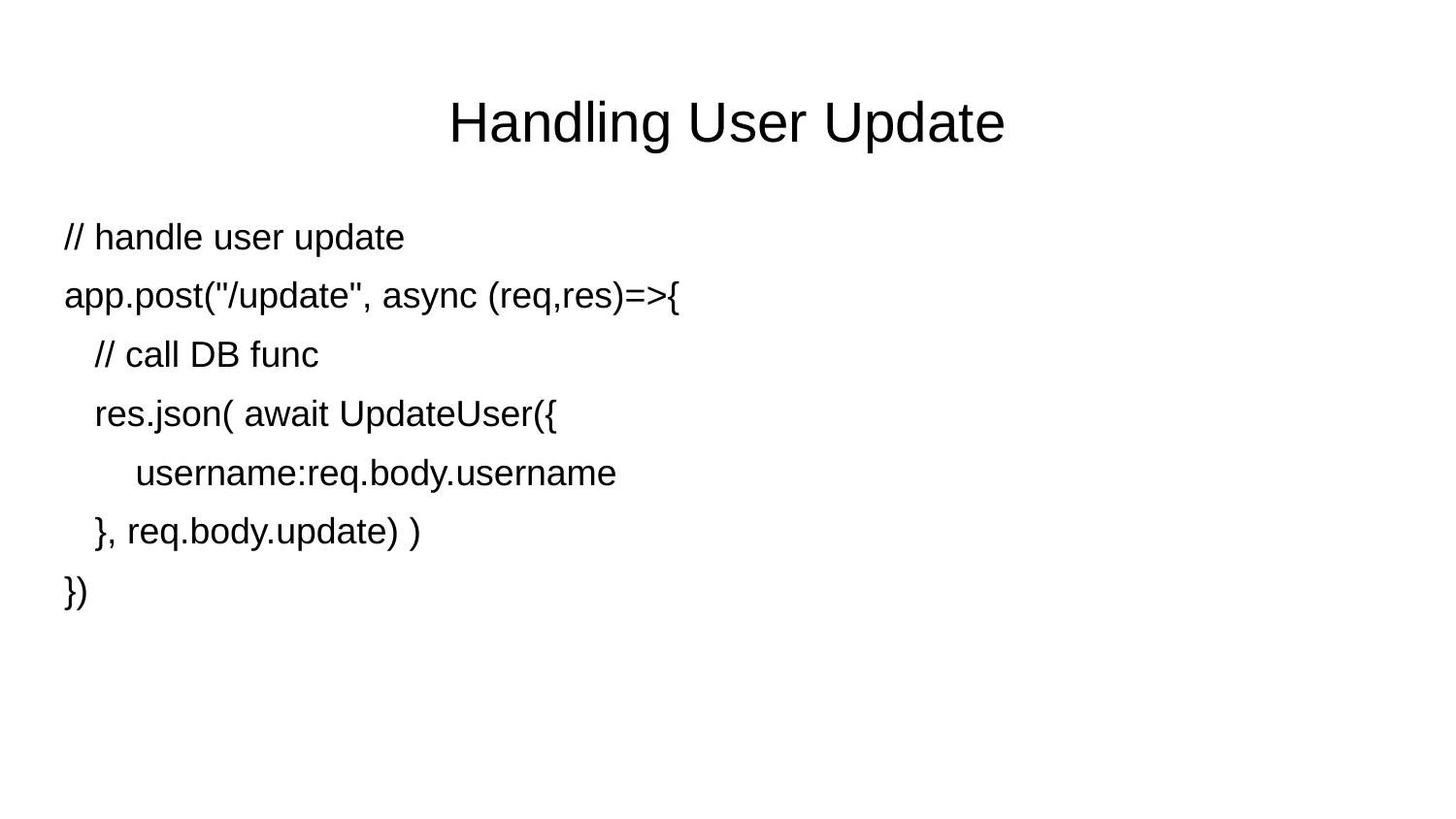

# Handling User Update
// handle user update
app.post("/update", async (req,res)=>{
   // call DB func
   res.json( await UpdateUser({
       username:req.body.username
   }, req.body.update) )
})